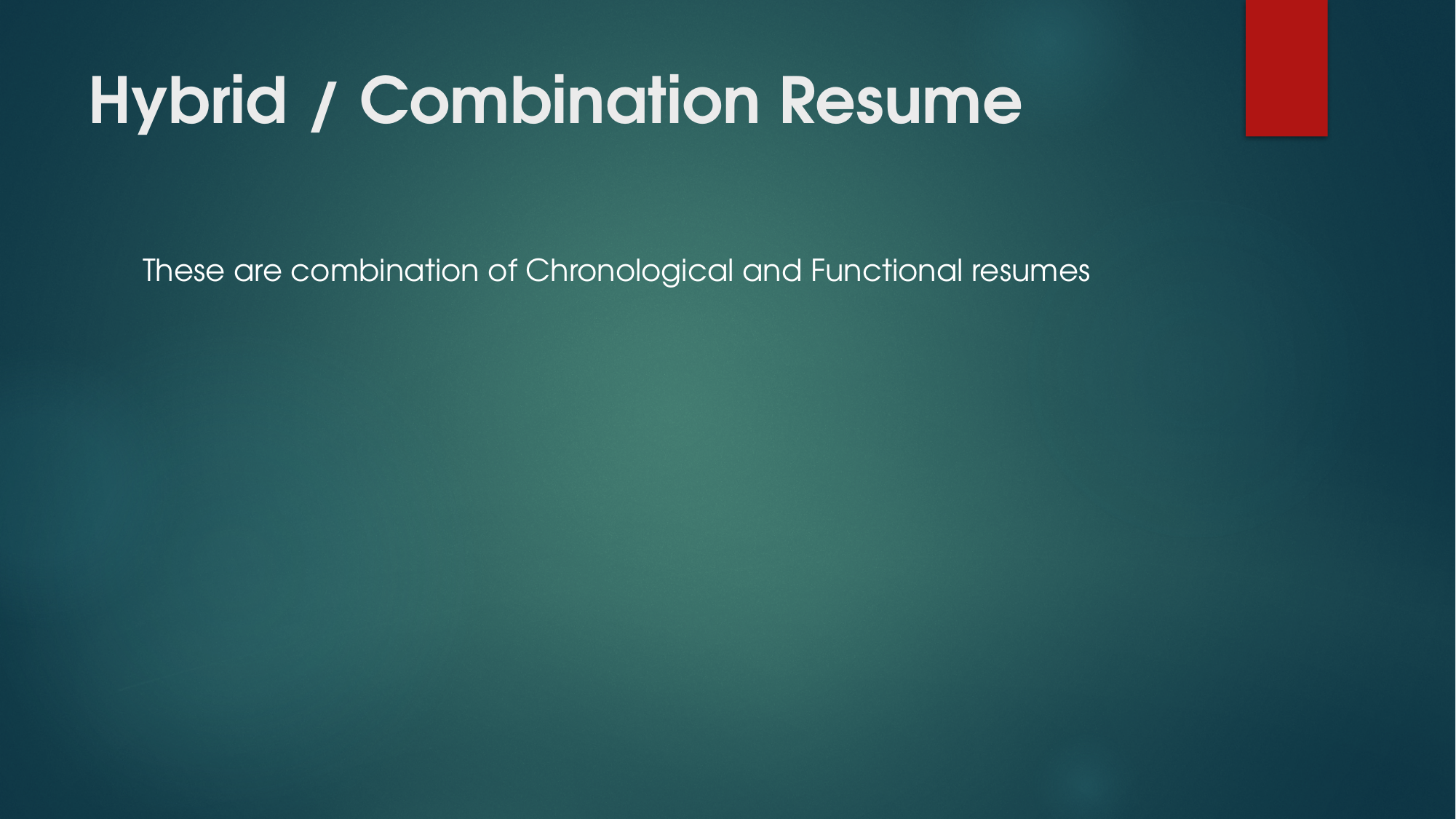

# Hybrid / Combination Resume
These are combination of Chronological and Functional resumes